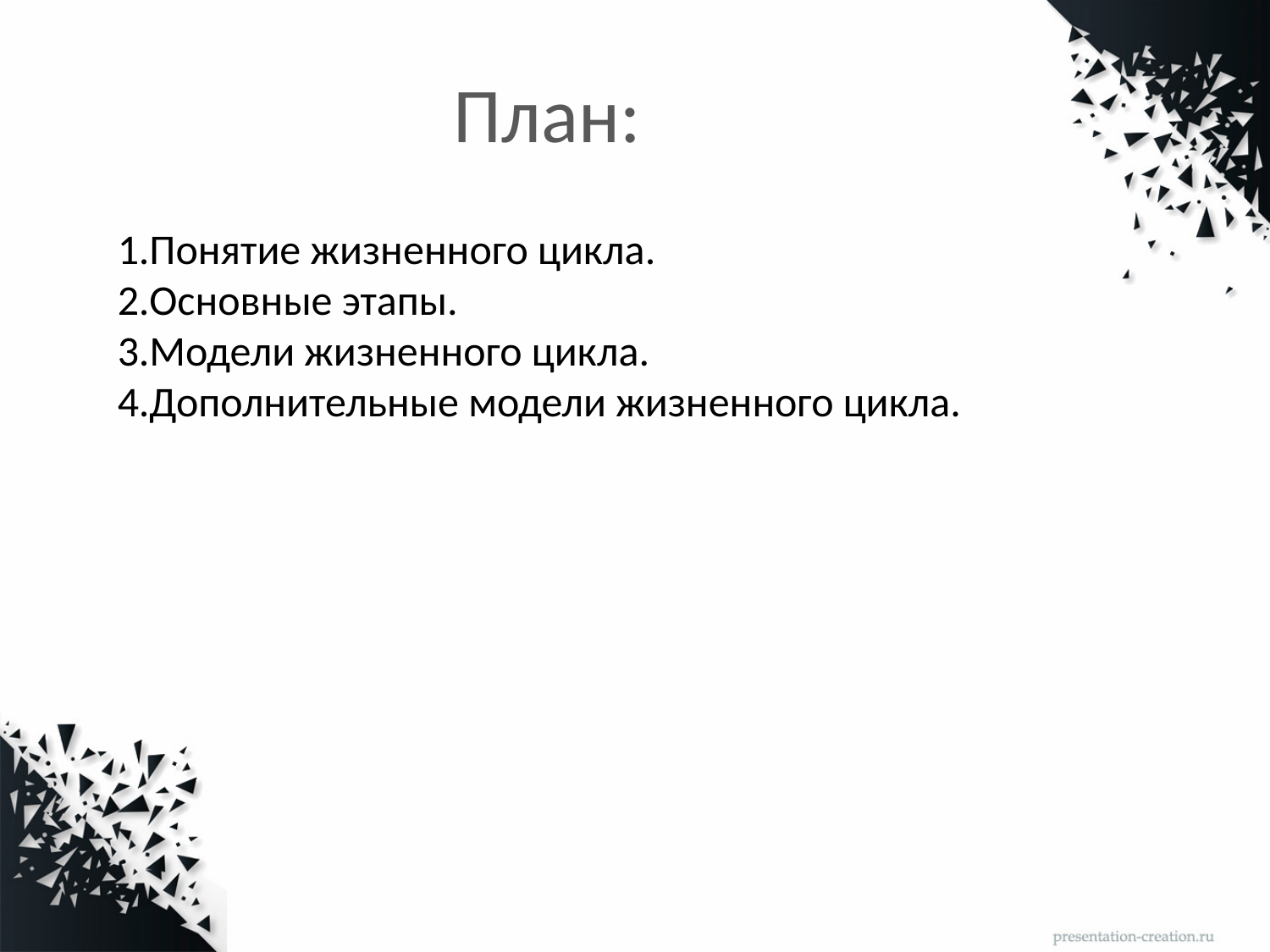

# План:
1.Понятие жизненного цикла.
2.Основные этапы.
3.Модели жизненного цикла.
4.Дополнительные модели жизненного цикла.